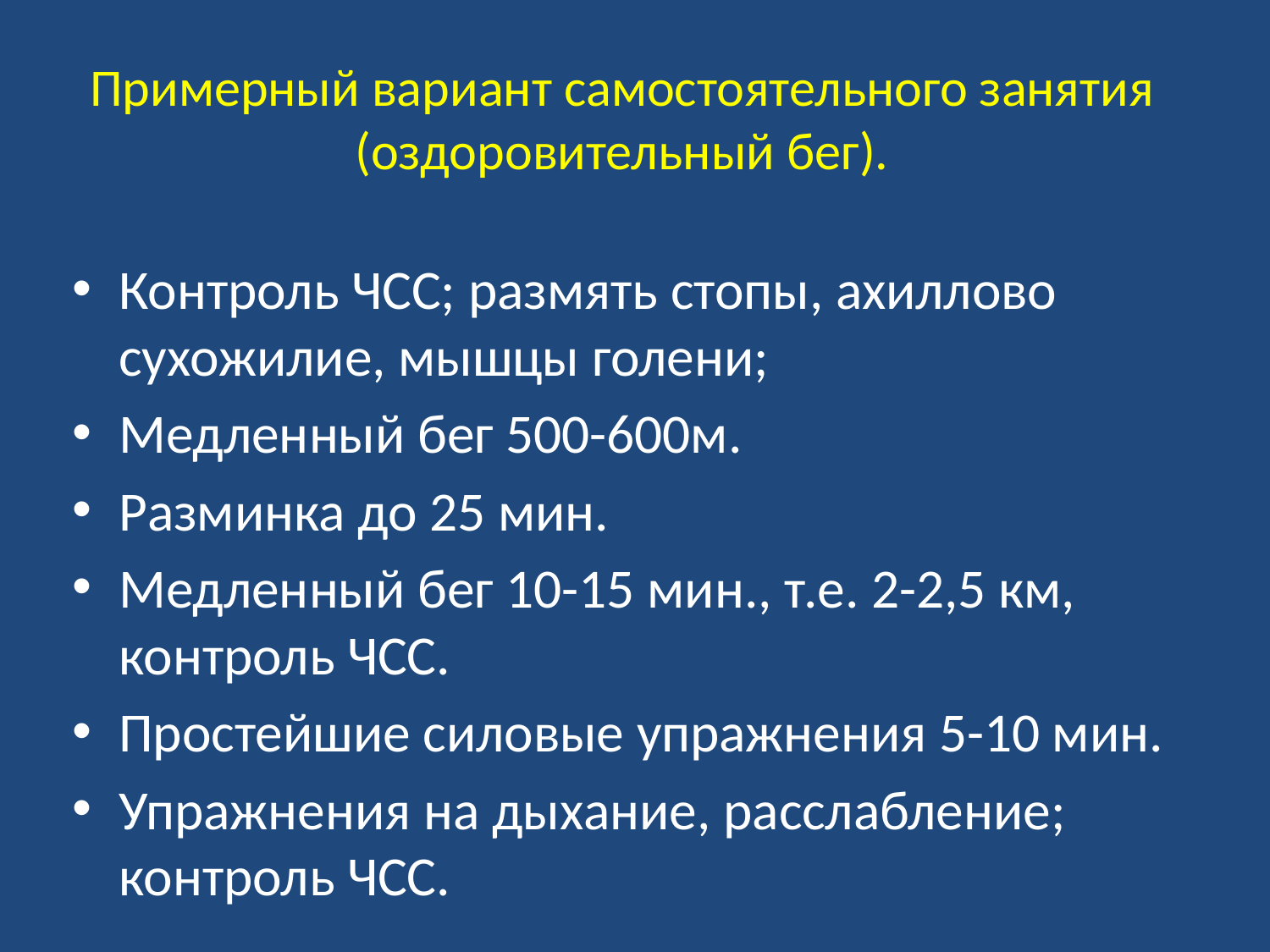

# Примерный вариант самостоятельного занятия (оздоровительный бег).
Контроль ЧСС; размять стопы, ахиллово сухожилие, мышцы голени;
Медленный бег 500-600м.
Разминка до 25 мин.
Медленный бег 10-15 мин., т.е. 2-2,5 км, контроль ЧСС.
Простейшие силовые упражнения 5-10 мин.
Упражнения на дыхание, расслабление; контроль ЧСС.